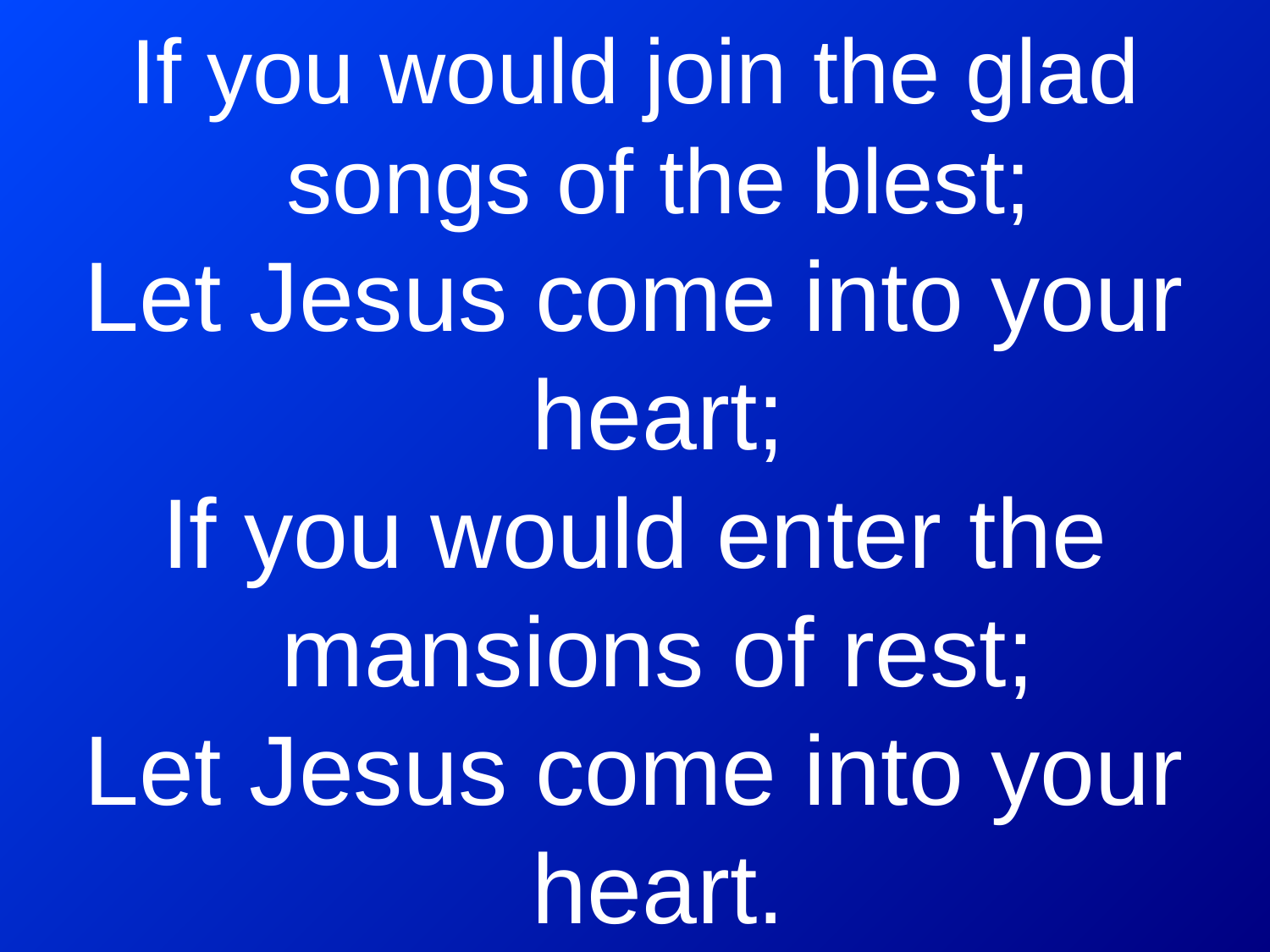

If you would join the glad songs of the blest;
Let Jesus come into your heart;
If you would enter the mansions of rest;
Let Jesus come into your heart.